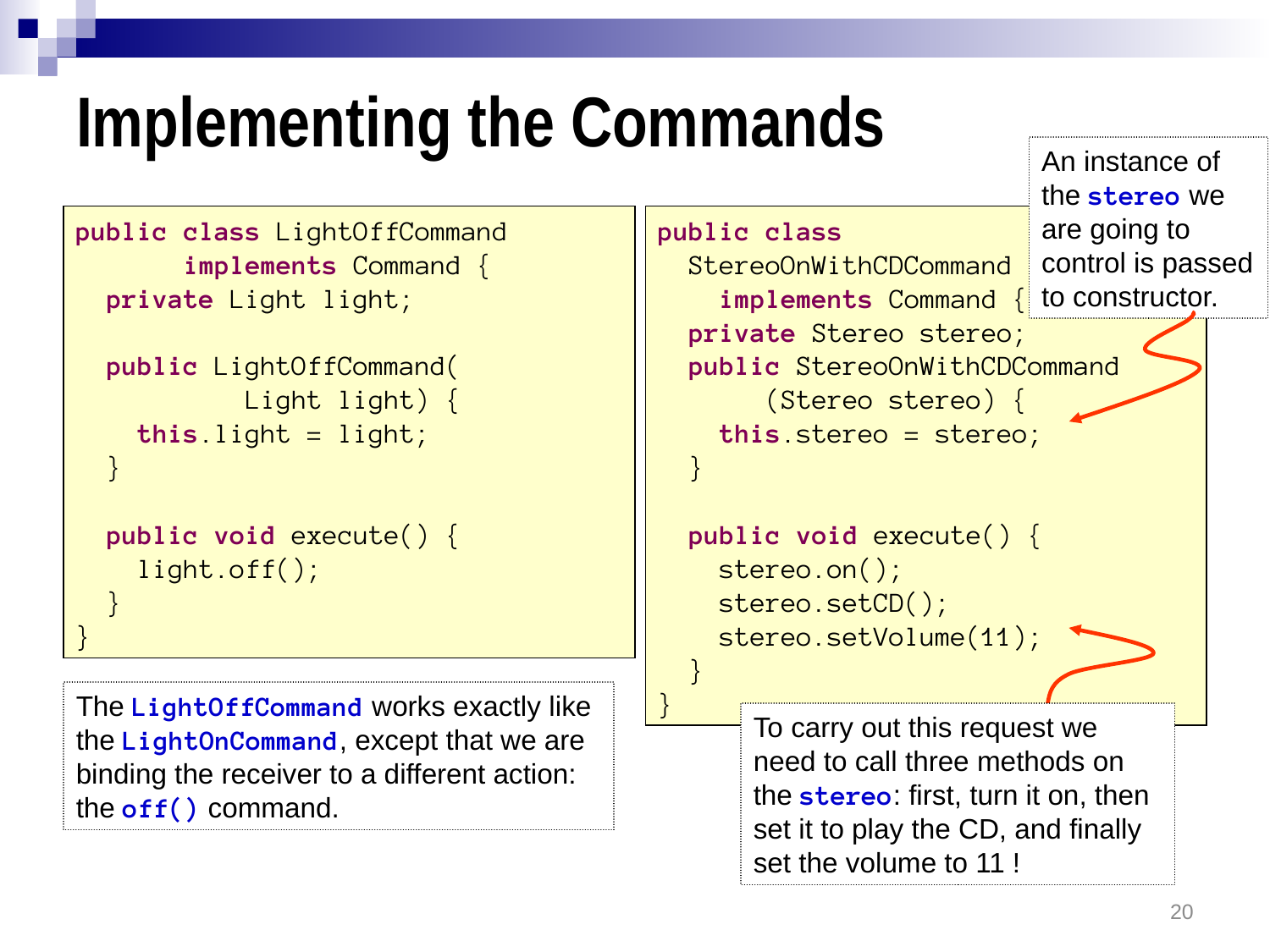

# Implementing the Commands
An instance of the stereo we are going to control is passed to constructor.

public class LightOffCommand
       implements Command {
  private Light light;

  public LightOffCommand(
           Light light) {
    this.light = light;
  }

  public void execute() {
    light.off();
  }
}
public class
  StereoOnWithCDCommand
    implements Command {
  private Stereo stereo;
  public StereoOnWithCDCommand
       (Stereo stereo) {
    this.stereo = stereo;
  }

  public void execute() {
    stereo.on();
    stereo.setCD();
    stereo.setVolume(11);
  }
}

To carry out this request we need to call three methods on the stereo: first, turn it on, then set it to play the CD, and finally set the volume to 11 !
The LightOffCommand works exactly like the LightOnCommand, except that we are binding the receiver to a different action: the off() command.
20